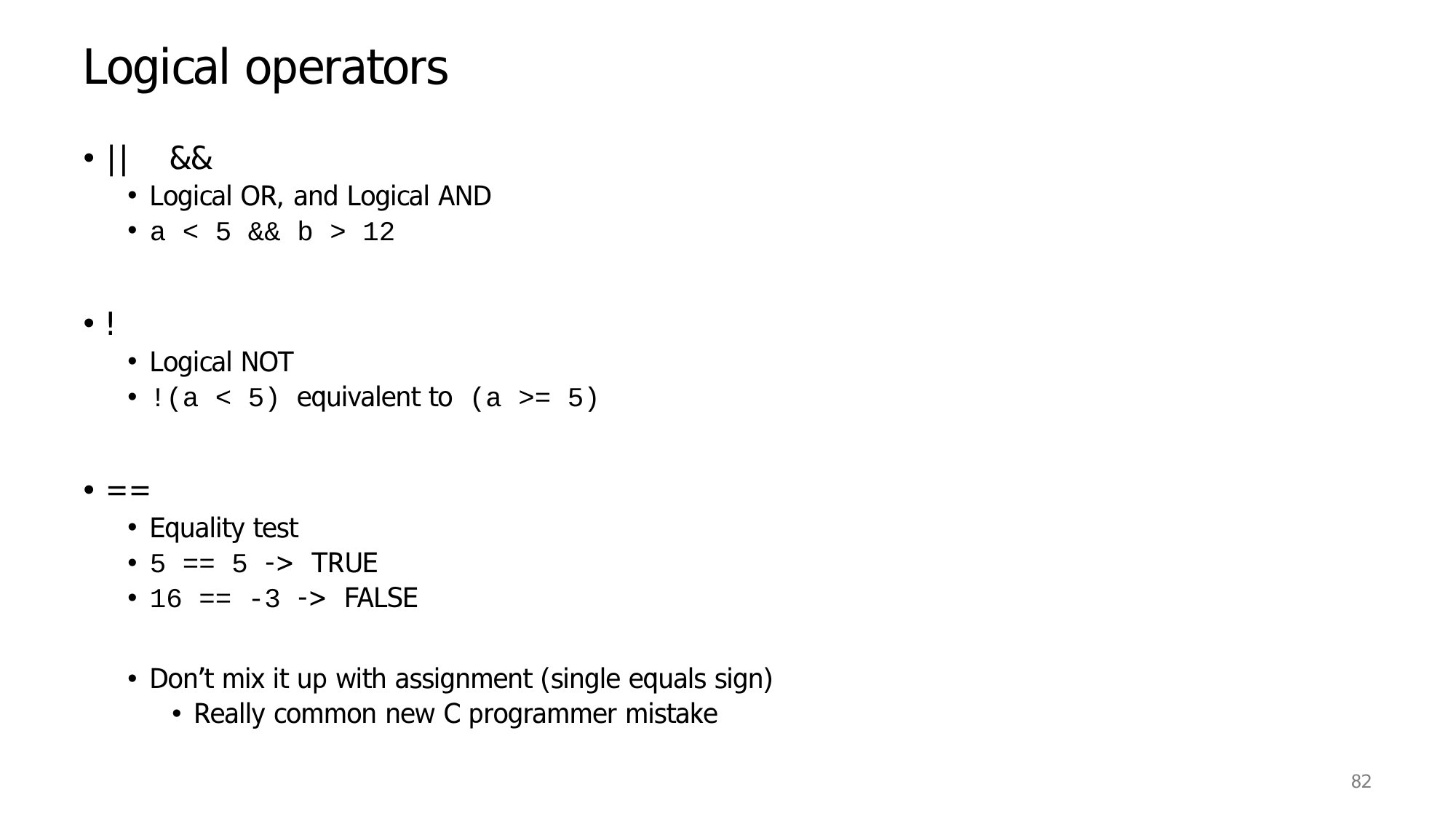

# Logical operators
||    &&
Logical OR, and Logical AND
a < 5 && b > 12

!
Logical NOT
!(a < 5) equivalent to (a >= 5)

==
Equality test
5 == 5  ->  TRUE
16 == -3  ->  FALSE

Don’t mix it up with assignment (single equals sign)
Really common new C programmer mistake
82